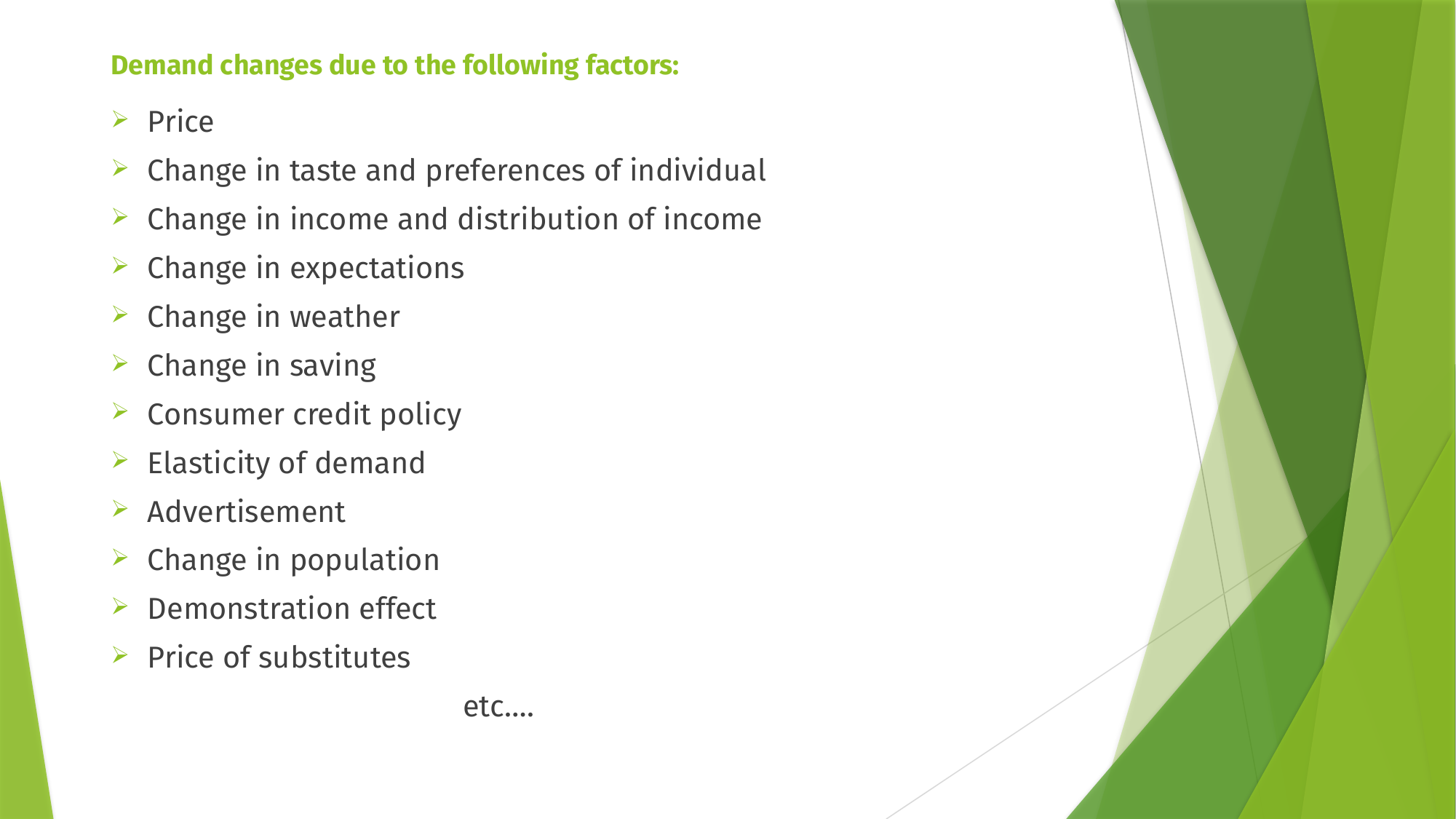

# Demand changes due to the following factors:
Price
Change in taste and preferences of individual
Change in income and distribution of income
Change in expectations
Change in weather
Change in saving
Consumer credit policy
Elasticity of demand
Advertisement
Change in population
Demonstration effect
Price of substitutes
                                            etc….